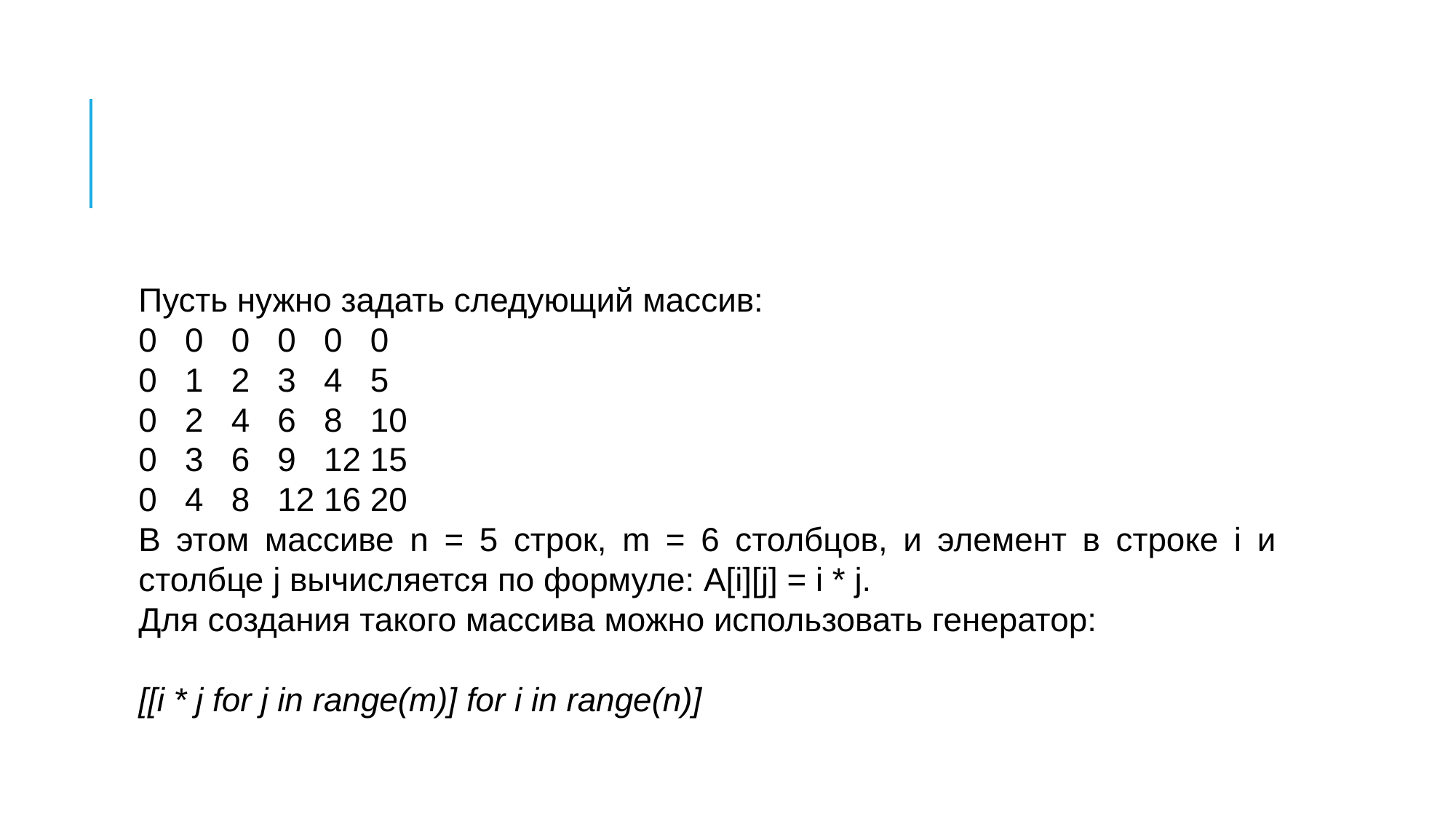

#
Пусть нужно задать следующий массив:
0   0   0   0   0   0
0   1   2   3   4   5
0   2   4   6   8   10
0   3   6   9   12 15
0   4   8   12 16 20
В этом массиве n = 5 строк, m = 6 столбцов, и элемент в строке i и столбце j вычисляется по формуле: A[i][j] = i * j.
Для создания такого массива можно использовать генератор:

[[i * j for j in range(m)] for i in range(n)]